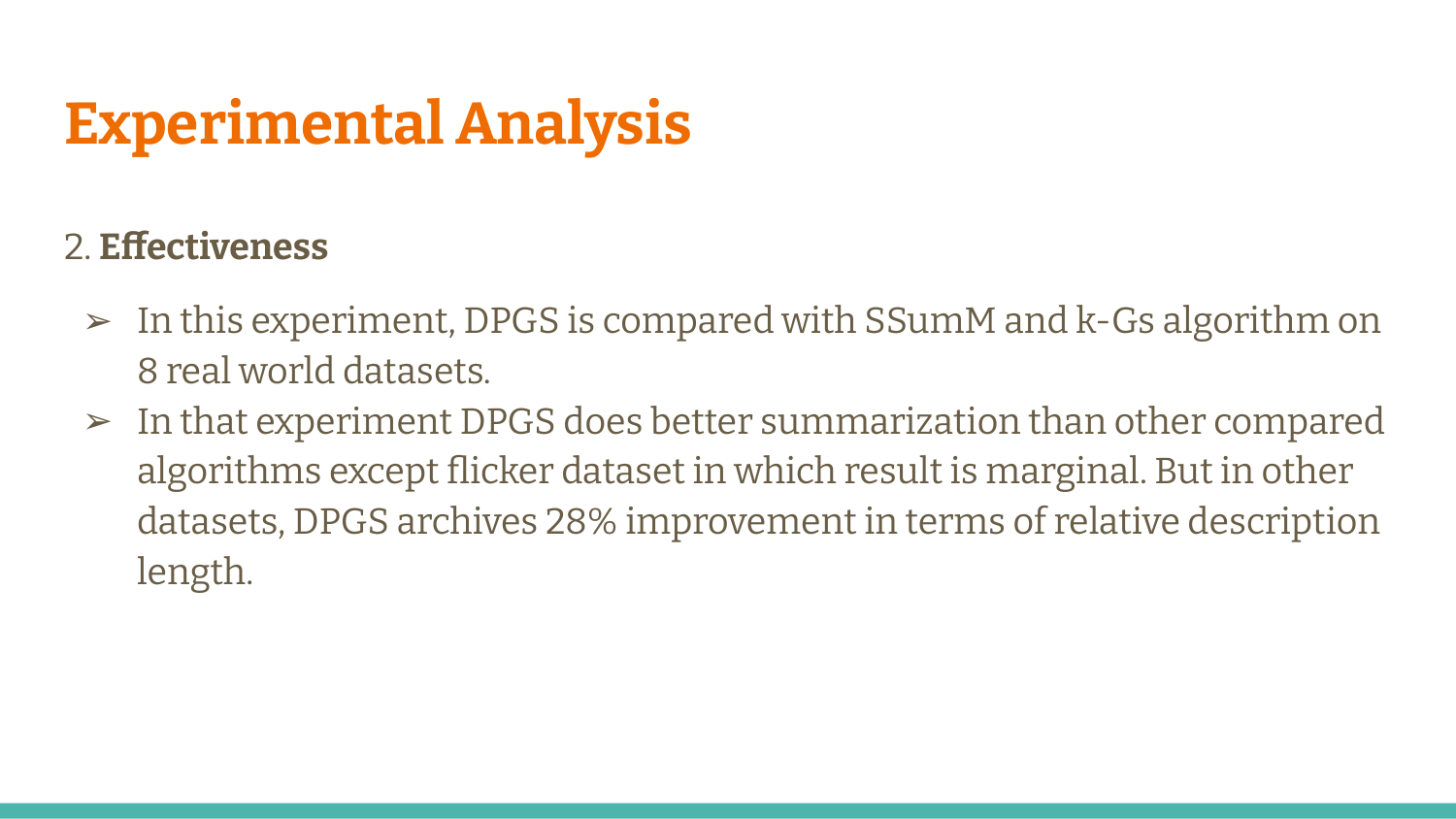

# Experimental Analysis
2. Effectiveness
In this experiment, DPGS is compared with SSumM and k-Gs algorithm on 8 real world datasets.
In that experiment DPGS does better summarization than other compared algorithms except flicker dataset in which result is marginal. But in other datasets, DPGS archives 28% improvement in terms of relative description length.